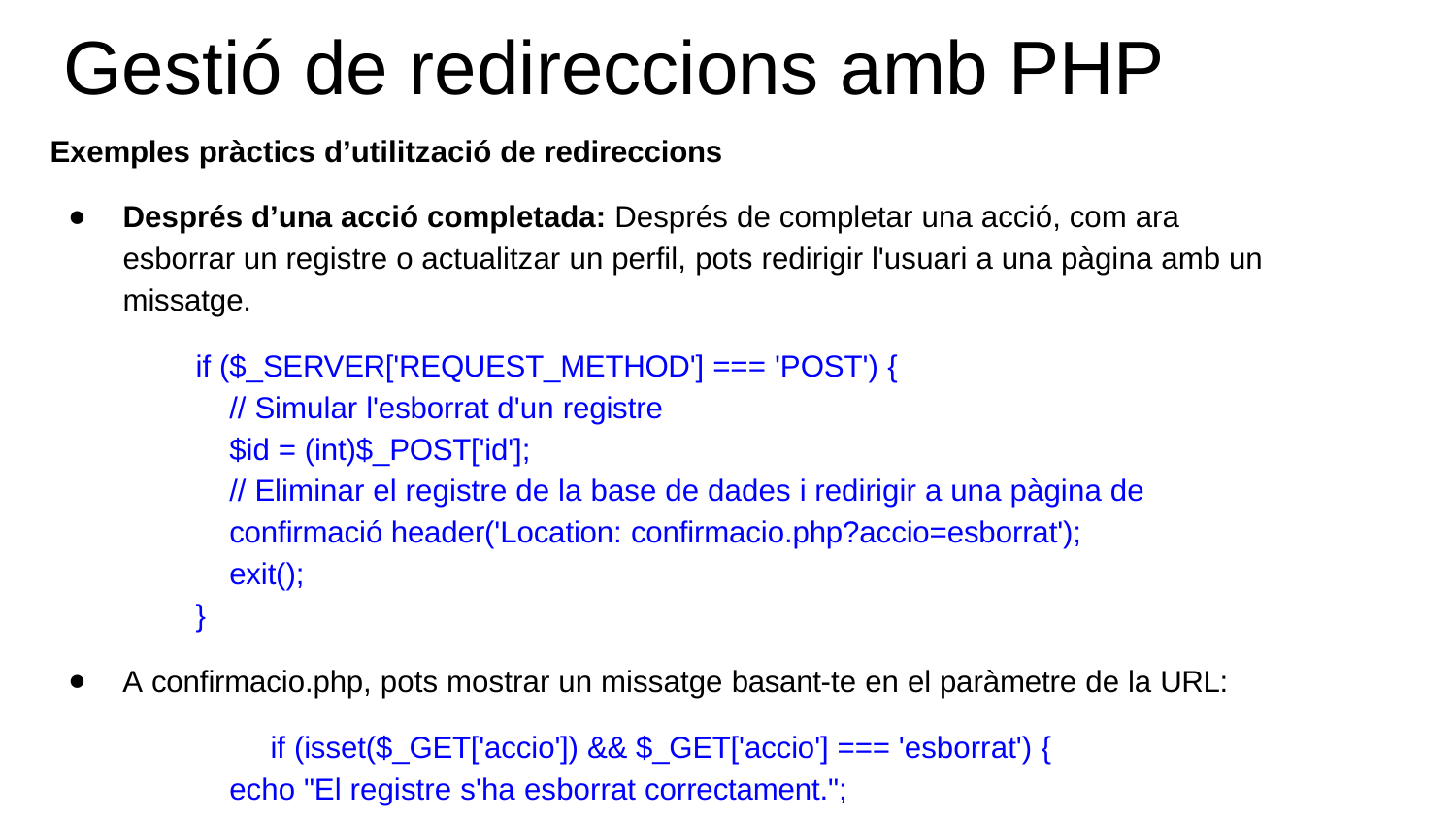

# Gestió de redireccions amb PHP
Exemples pràctics d’utilització de redireccions
Després d’una acció completada: Després de completar una acció, com ara esborrar un registre o actualitzar un perfil, pots redirigir l'usuari a una pàgina amb un missatge.
if ($_SERVER['REQUEST_METHOD'] === 'POST') {
// Simular l'esborrat d'un registre
$id = (int)$_POST['id'];
// Eliminar el registre de la base de dades i redirigir a una pàgina de confirmació header('Location: confirmacio.php?accio=esborrat');
exit();
}
A confirmacio.php, pots mostrar un missatge basant-te en el paràmetre de la URL: 	if (isset($_GET['accio']) && $_GET['accio'] === 'esborrat') {
echo "El registre s'ha esborrat correctament.";
}